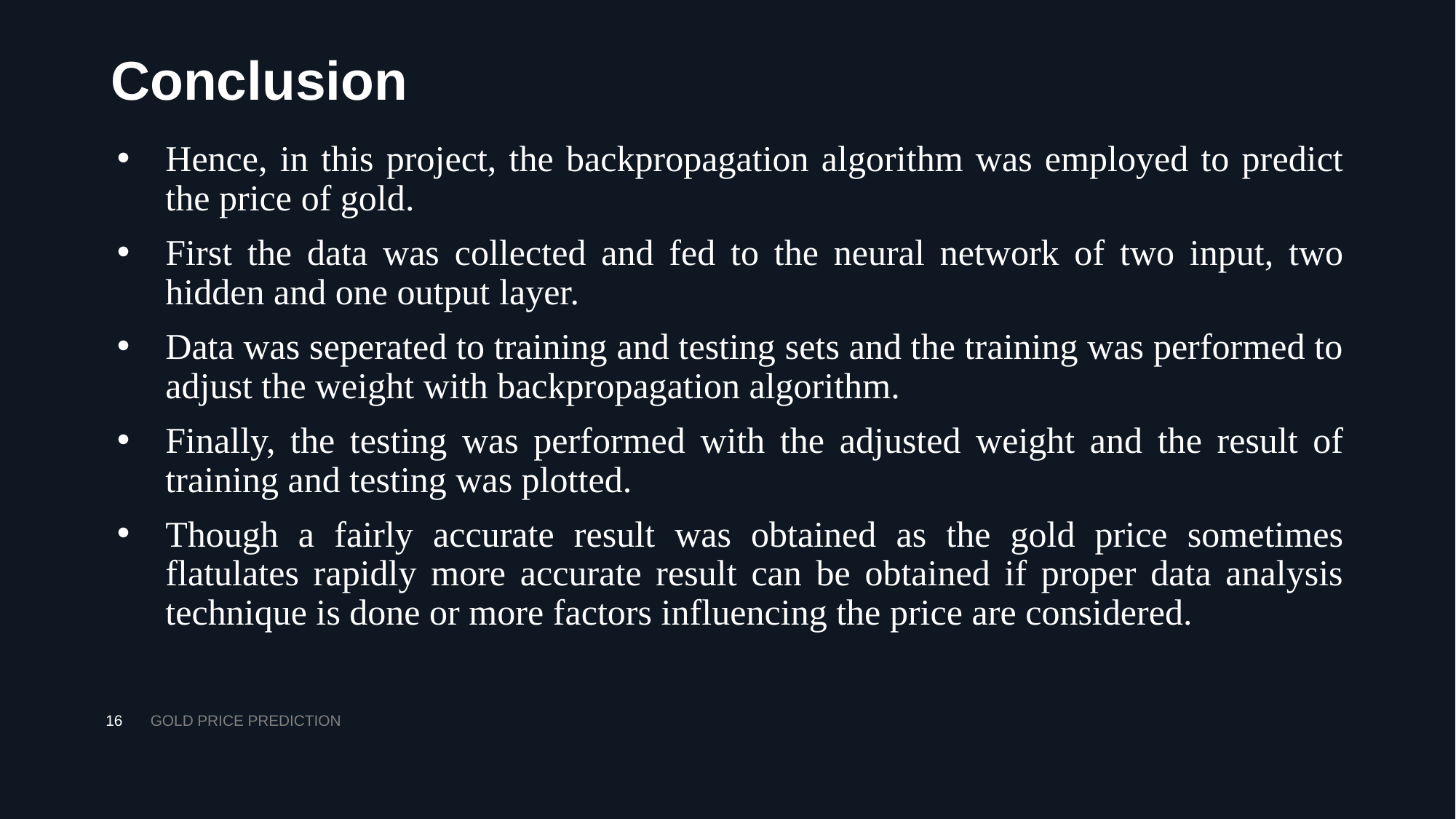

# Conclusion
Hence, in this project, the backpropagation algorithm was employed to predict the price of gold.
First the data was collected and fed to the neural network of two input, two hidden and one output layer.
Data was seperated to training and testing sets and the training was performed to adjust the weight with backpropagation algorithm.
Finally, the testing was performed with the adjusted weight and the result of training and testing was plotted.
Though a fairly accurate result was obtained as the gold price sometimes flatulates rapidly more accurate result can be obtained if proper data analysis technique is done or more factors influencing the price are considered.
GOLD PRICE PREDICTION
16